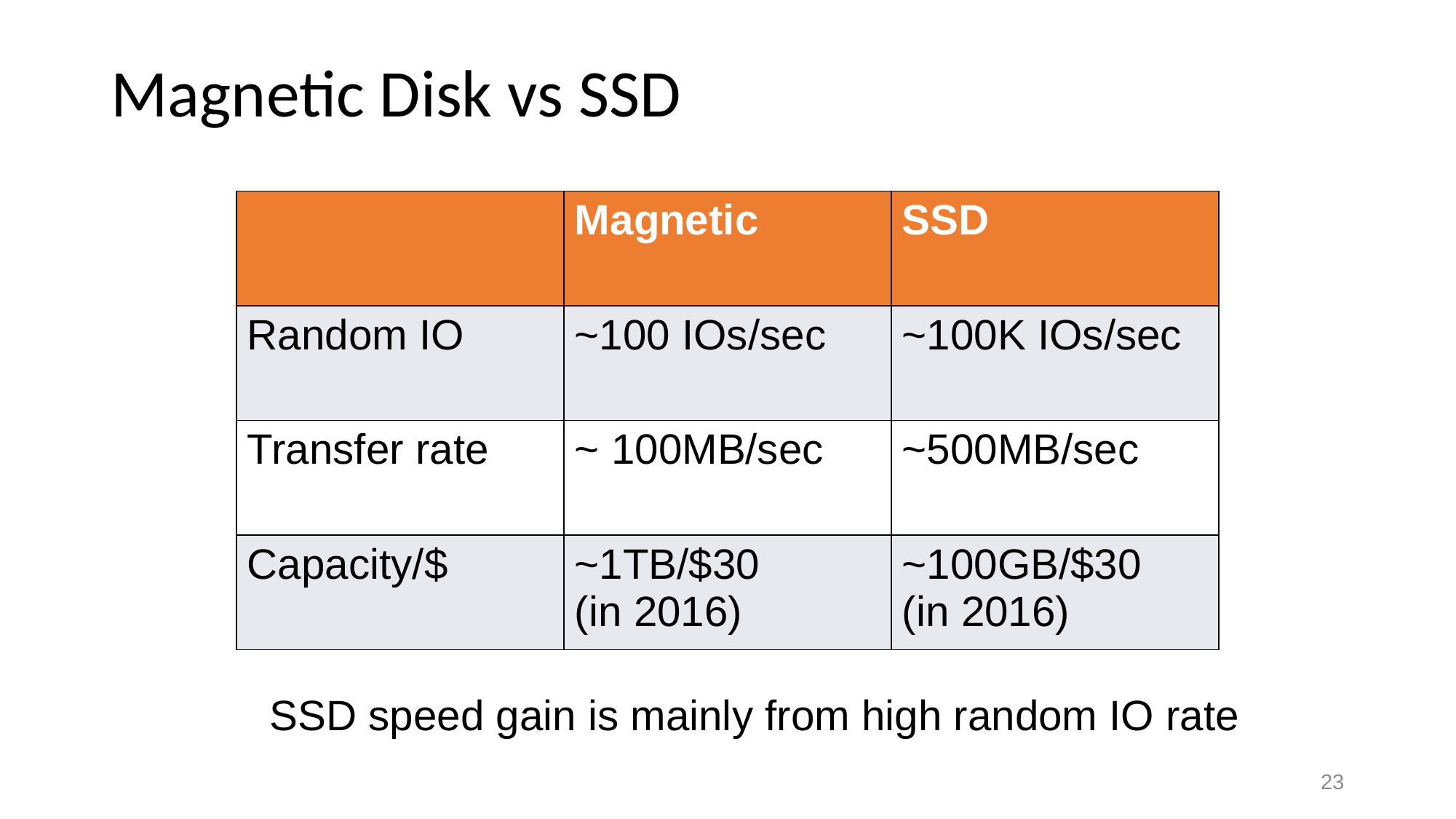

# Magnetic Disk vs SSD
|  | Magnetic | SSD |
| --- | --- | --- |
| Random IO | ~100 IOs/sec | ~100K IOs/sec |
| Transfer rate | ~ 100MB/sec | ~500MB/sec |
| Capacity/$ | ~1TB/$30 (in 2016) | ~100GB/$30 (in 2016) |
SSD speed gain is mainly from high random IO rate
23